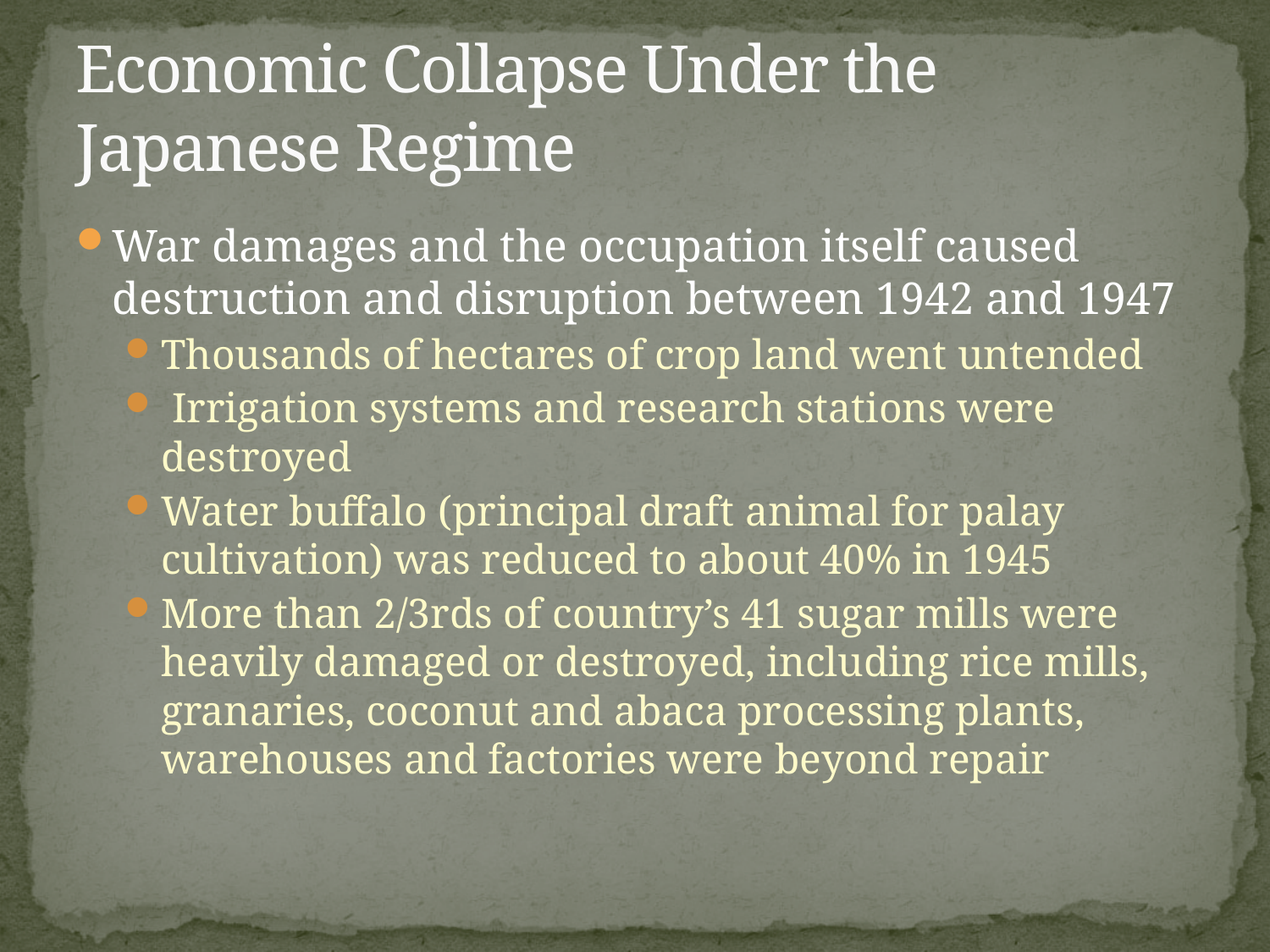

# Economic Collapse Under the Japanese Regime
War damages and the occupation itself caused destruction and disruption between 1942 and 1947
Thousands of hectares of crop land went untended
 Irrigation systems and research stations were destroyed
Water buffalo (principal draft animal for palay cultivation) was reduced to about 40% in 1945
More than 2/3rds of country’s 41 sugar mills were heavily damaged or destroyed, including rice mills, granaries, coconut and abaca processing plants, warehouses and factories were beyond repair